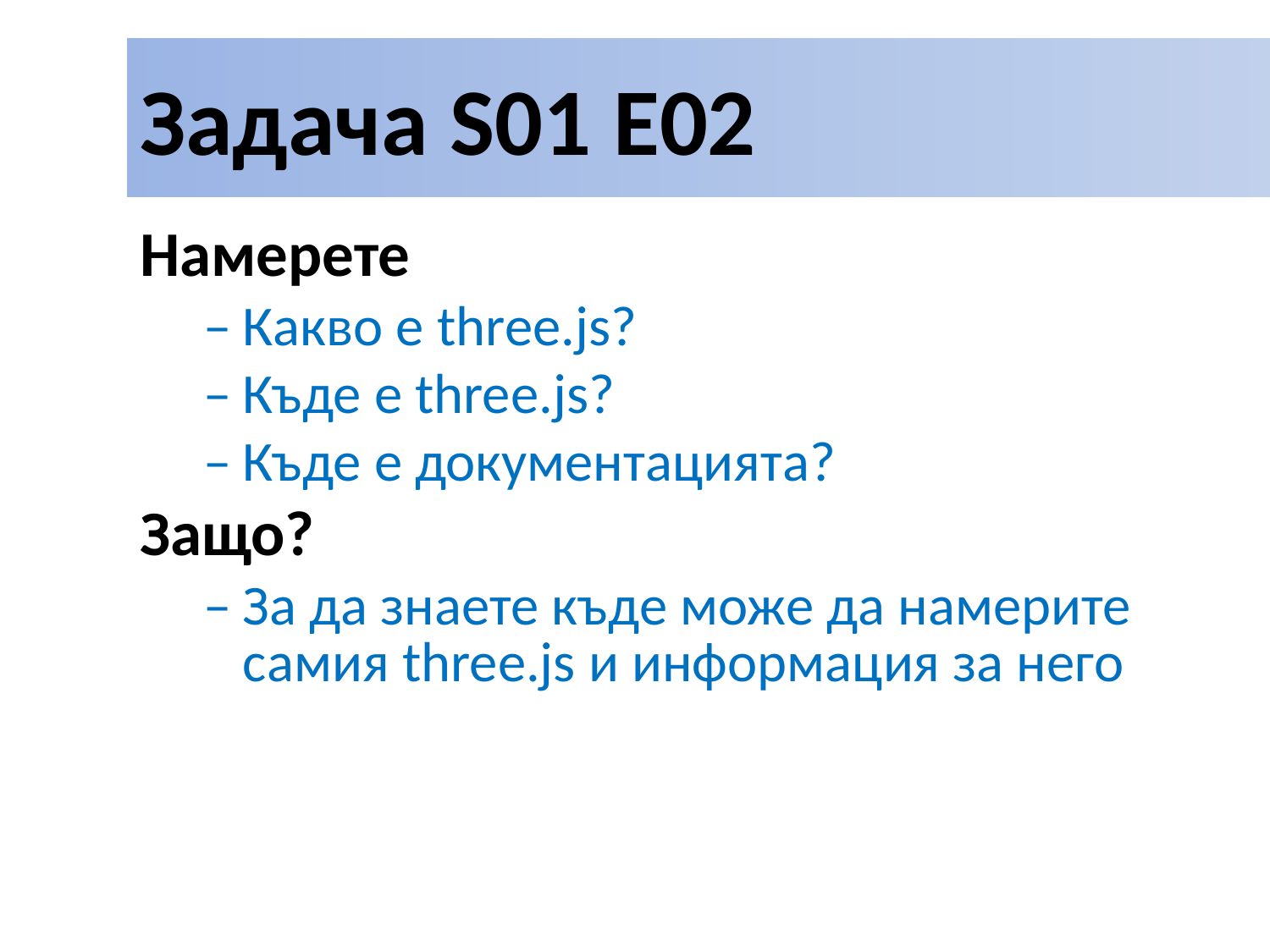

# Задача S01 E02
Намерете
Какво е three.js?
Къде е three.js?
Къде е документацията?
Защо?
За да знаете къде може да намерите самия three.js и информация за него